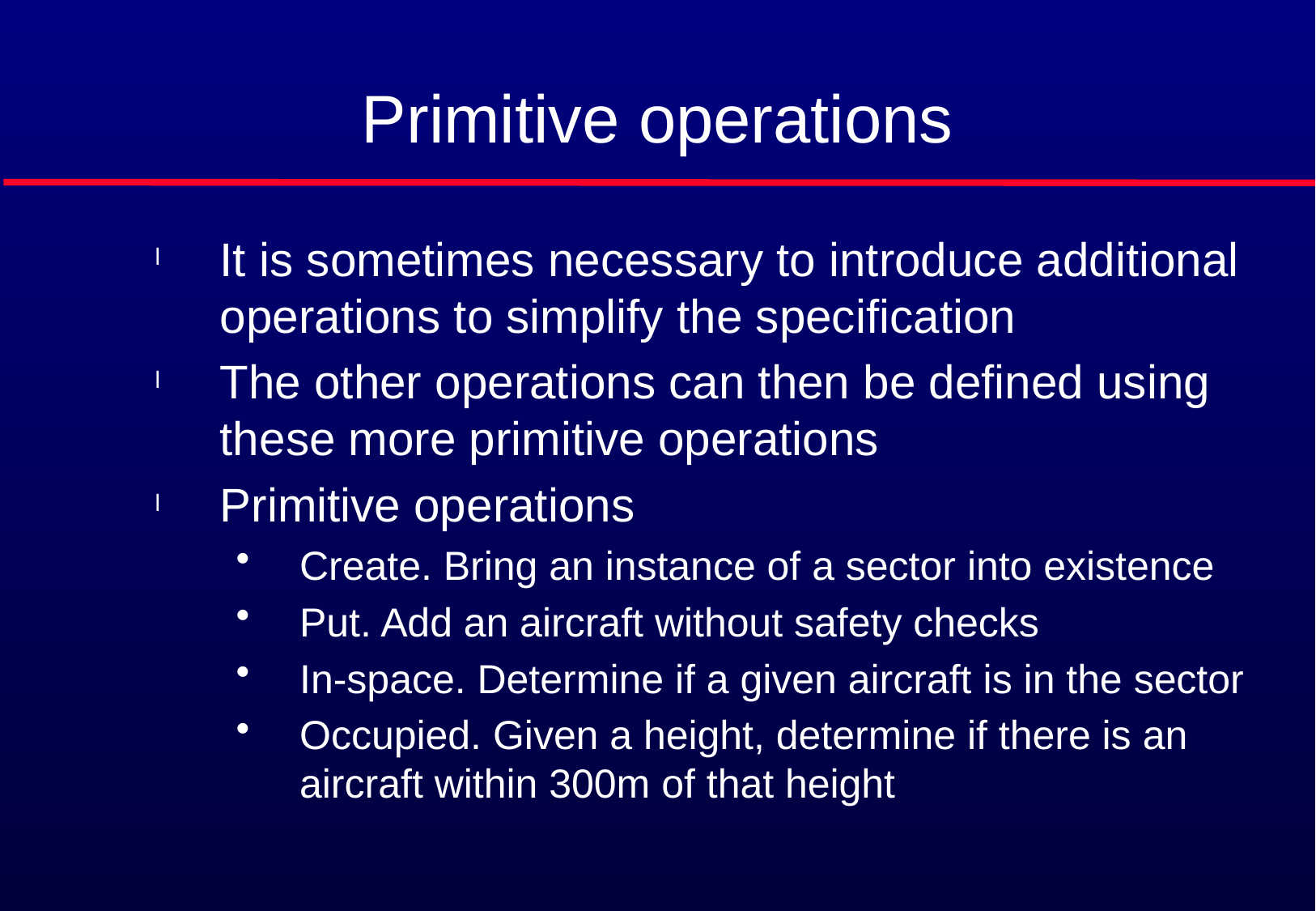

# Primitive operations
It is sometimes necessary to introduce additional operations to simplify the specification
The other operations can then be defined using these more primitive operations
Primitive operations
Create. Bring an instance of a sector into existence
Put. Add an aircraft without safety checks
In-space. Determine if a given aircraft is in the sector
Occupied. Given a height, determine if there is an aircraft within 300m of that height